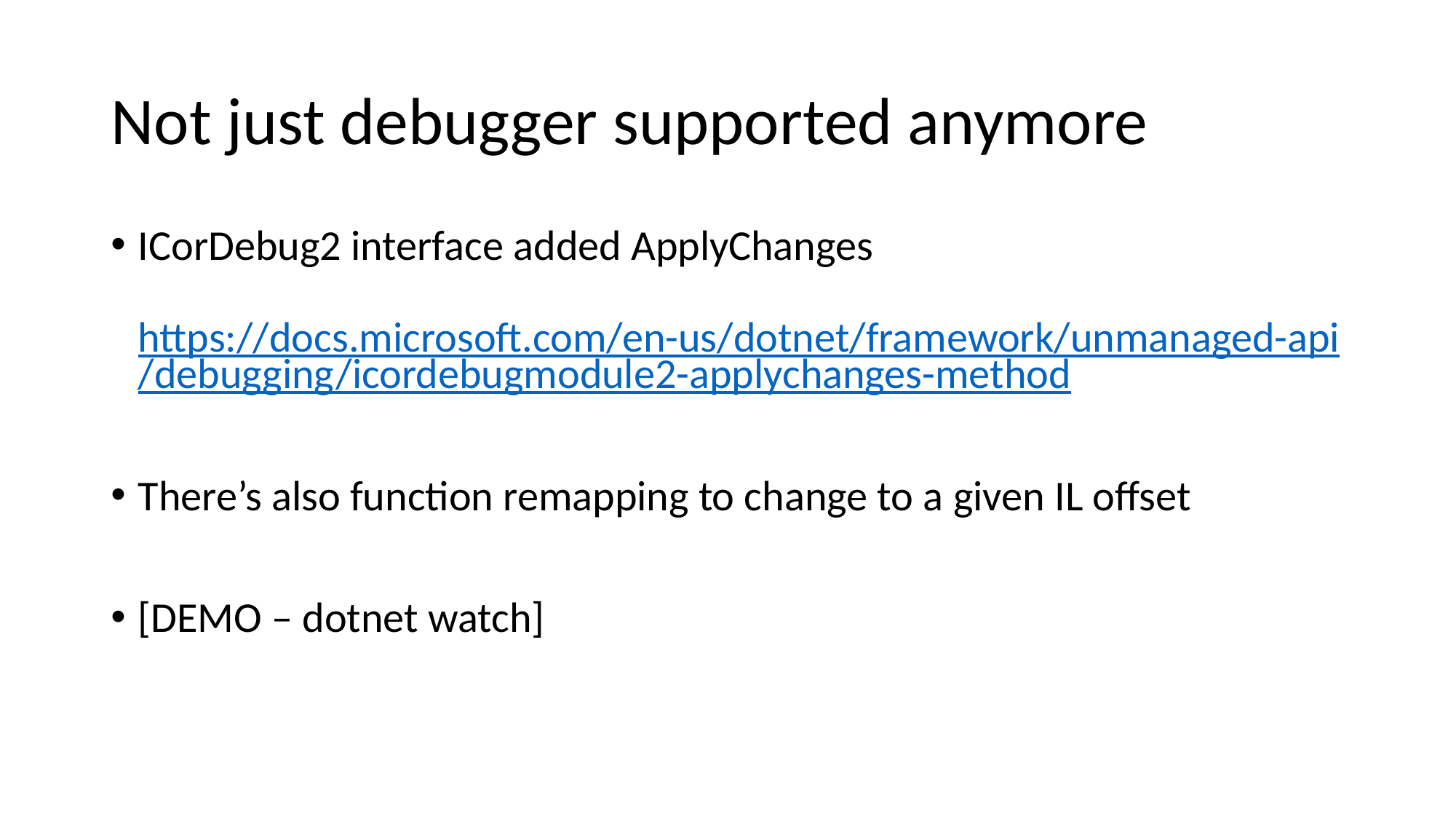

# Not just debugger supported anymore
ICorDebug2 interface added ApplyChanges
   https://docs.microsoft.com/en-us/dotnet/framework/unmanaged-api/debugging/icordebugmodule2-applychanges-method

There’s also function remapping to change to a given IL offset

[DEMO – dotnet watch]